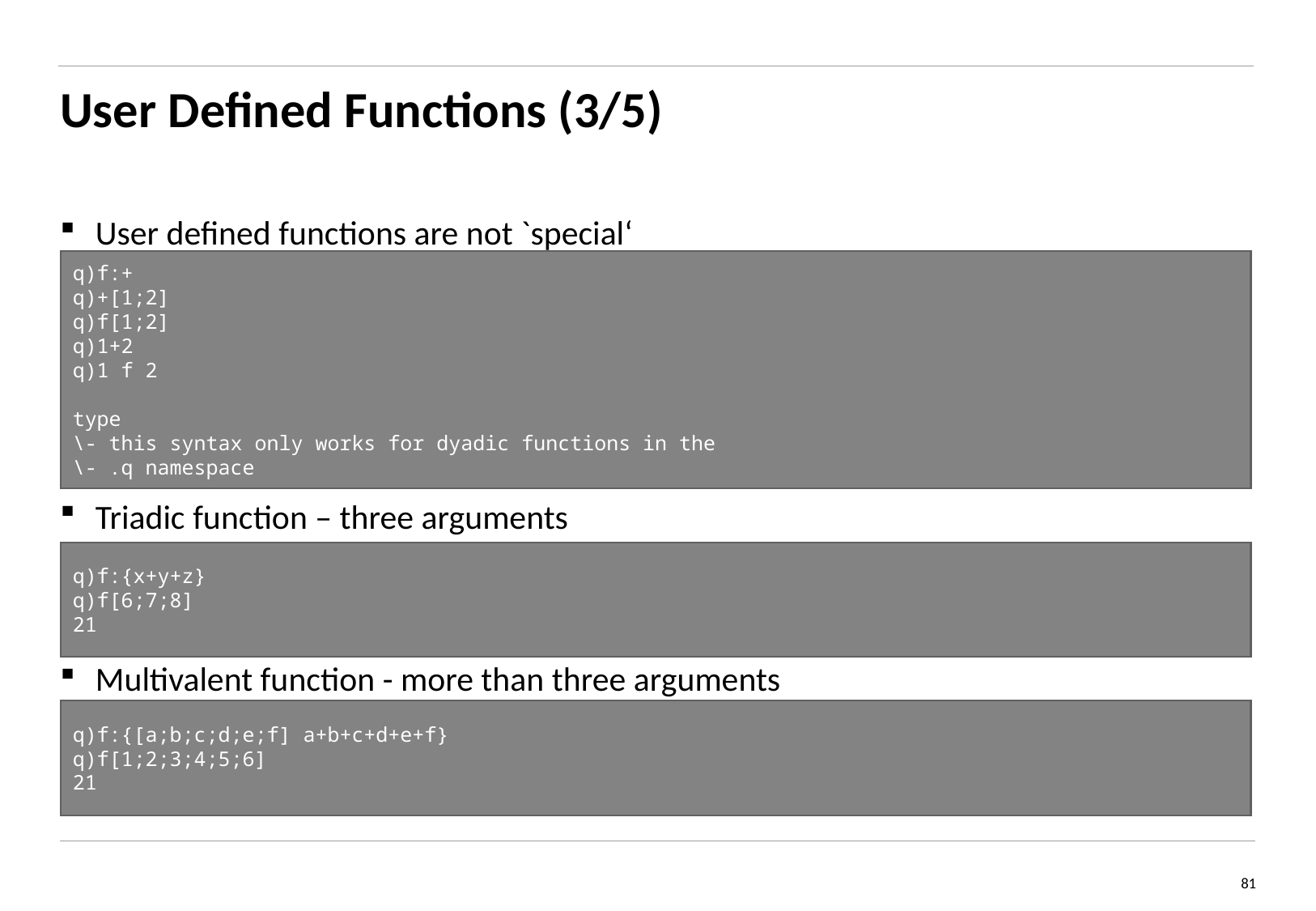

# User Defined Functions (3/5)
User defined functions are not `special‘

Triadic function – three arguments

Multivalent function - more than three arguments
q)f:+
q)+[1;2]
q)f[1;2]
q)1+2
q)1 f 2

type
\- this syntax only works for dyadic functions in the
\- .q namespace
q)f:{x+y+z}
q)f[6;7;8]
21
q)f:{[a;b;c;d;e;f] a+b+c+d+e+f}
q)f[1;2;3;4;5;6]
21
81